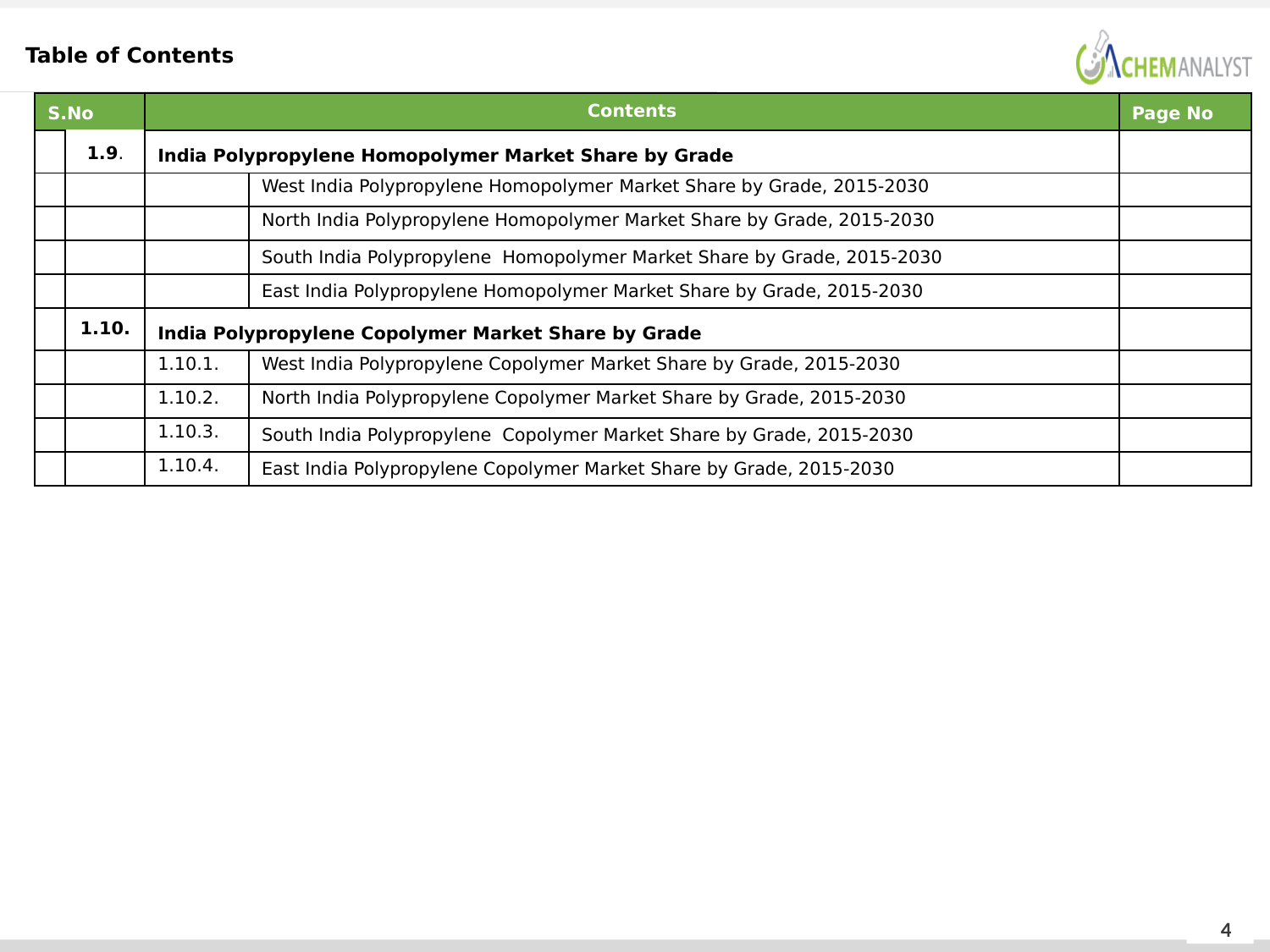

Table of Contents
| S.No |  | Contents |  | Page No |
| --- | --- | --- | --- | --- |
|  | 1.9. | India Polypropylene Homopolymer Market Share by Grade |  |  |
|  |  | 1.9.1. | West India Polypropylene Homopolymer Market Share by Grade, 2015-2030 |  |
|  |  | 1.9.2. | North India Polypropylene Homopolymer Market Share by Grade, 2015-2030 |  |
|  |  | 1.9.3. | South India Polypropylene Homopolymer Market Share by Grade, 2015-2030 |  |
|  |  | 1.9.4. | East India Polypropylene Homopolymer Market Share by Grade, 2015-2030 |  |
|  | 1.10. | India Polypropylene Copolymer Market Share by Grade |  |  |
|  |  | 1.10.1. | West India Polypropylene Copolymer Market Share by Grade, 2015-2030 |  |
|  |  | 1.10.2. | North India Polypropylene Copolymer Market Share by Grade, 2015-2030 |  |
|  |  | 1.10.3. | South India Polypropylene Copolymer Market Share by Grade, 2015-2030 |  |
|  |  | 1.10.4. | East India Polypropylene Copolymer Market Share by Grade, 2015-2030 |  |